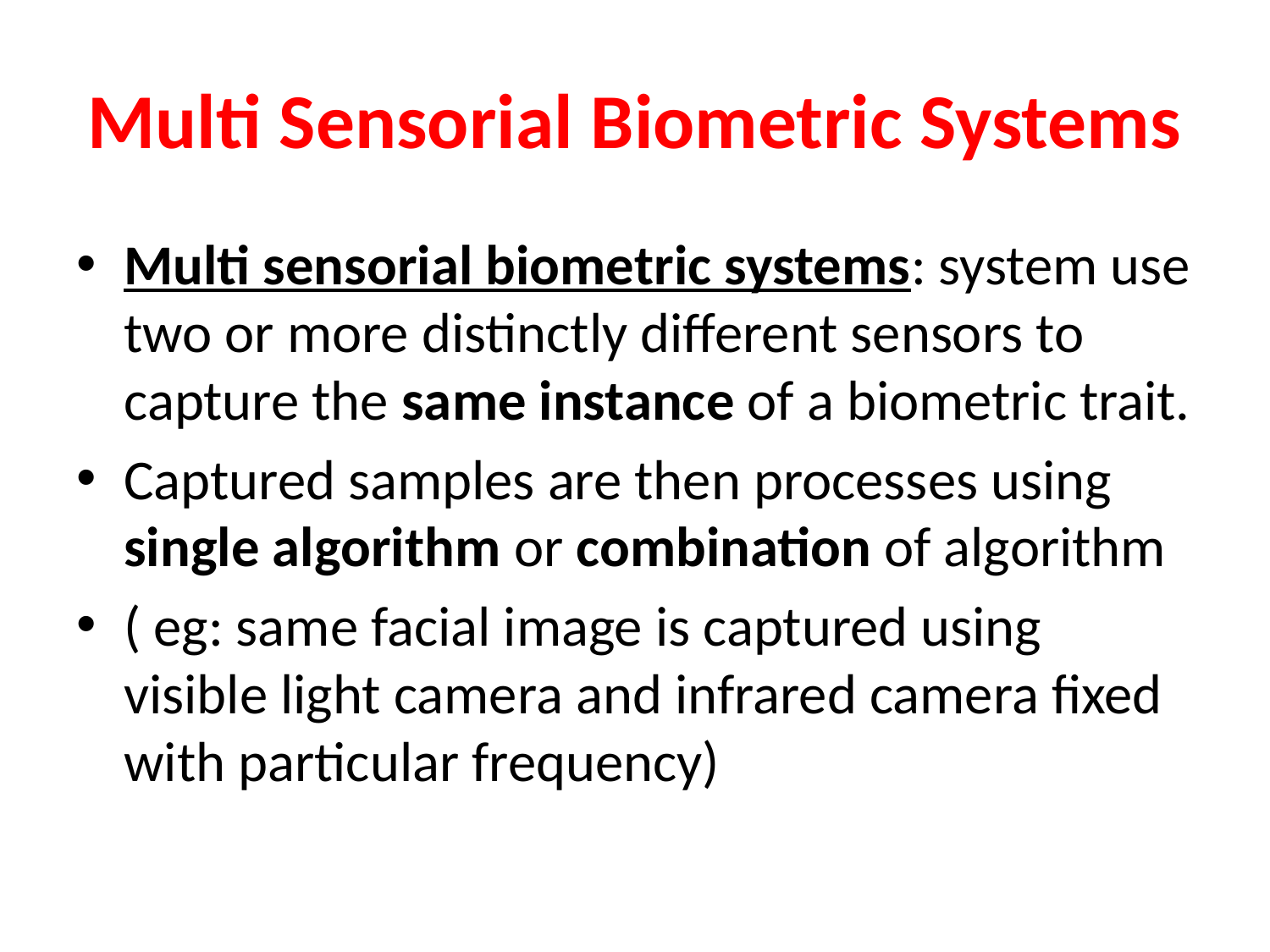

# Multi Sensorial Biometric Systems
Multi sensorial biometric systems: system use two or more distinctly different sensors to capture the same instance of a biometric trait.
Captured samples are then processes using single algorithm or combination of algorithm
( eg: same facial image is captured using visible light camera and infrared camera fixed with particular frequency)